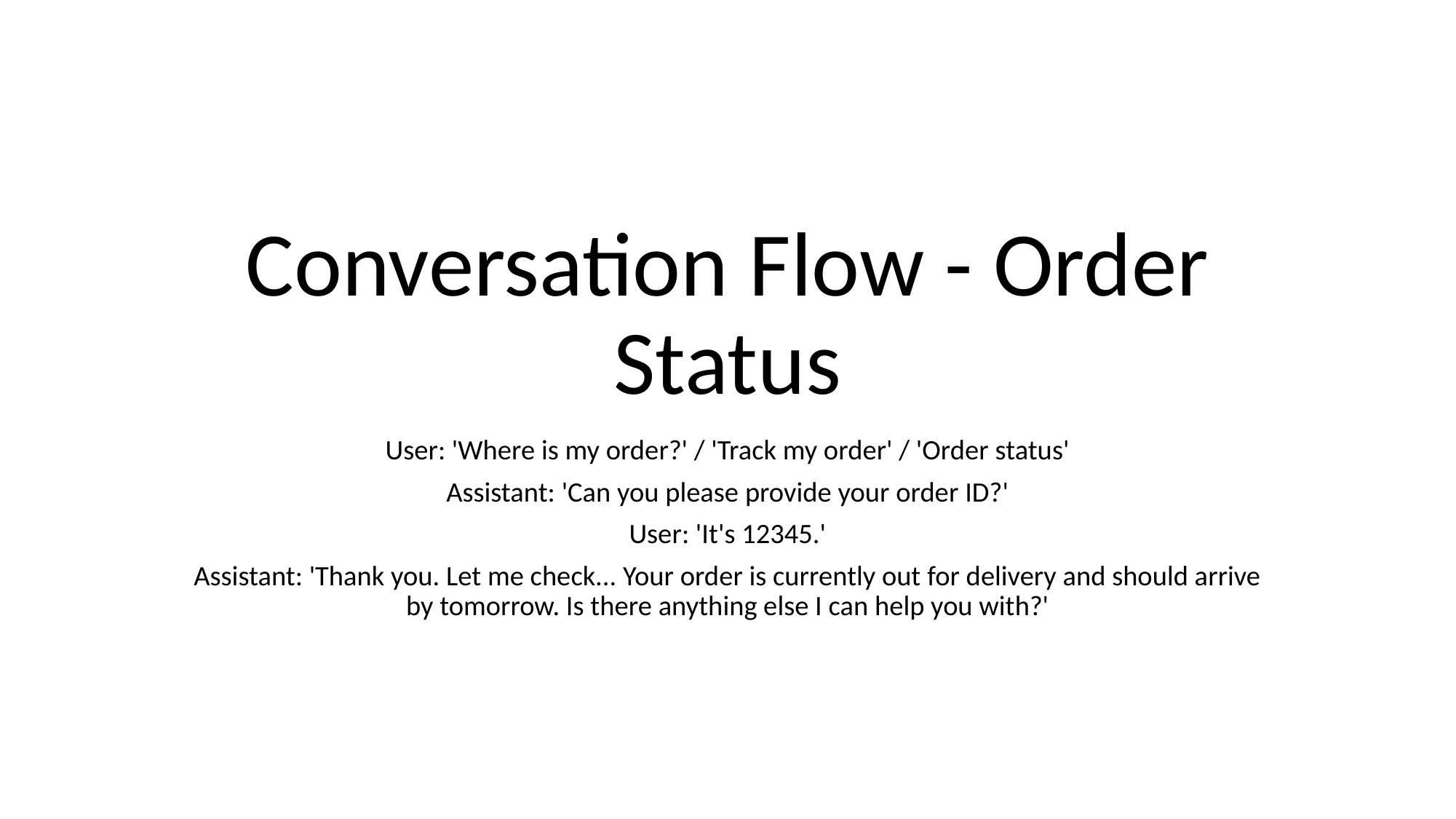

# Conversation Flow - Order Status
User: 'Where is my order?' / 'Track my order' / 'Order status'
Assistant: 'Can you please provide your order ID?'
User: 'It's 12345.'
Assistant: 'Thank you. Let me check... Your order is currently out for delivery and should arrive by tomorrow. Is there anything else I can help you with?'